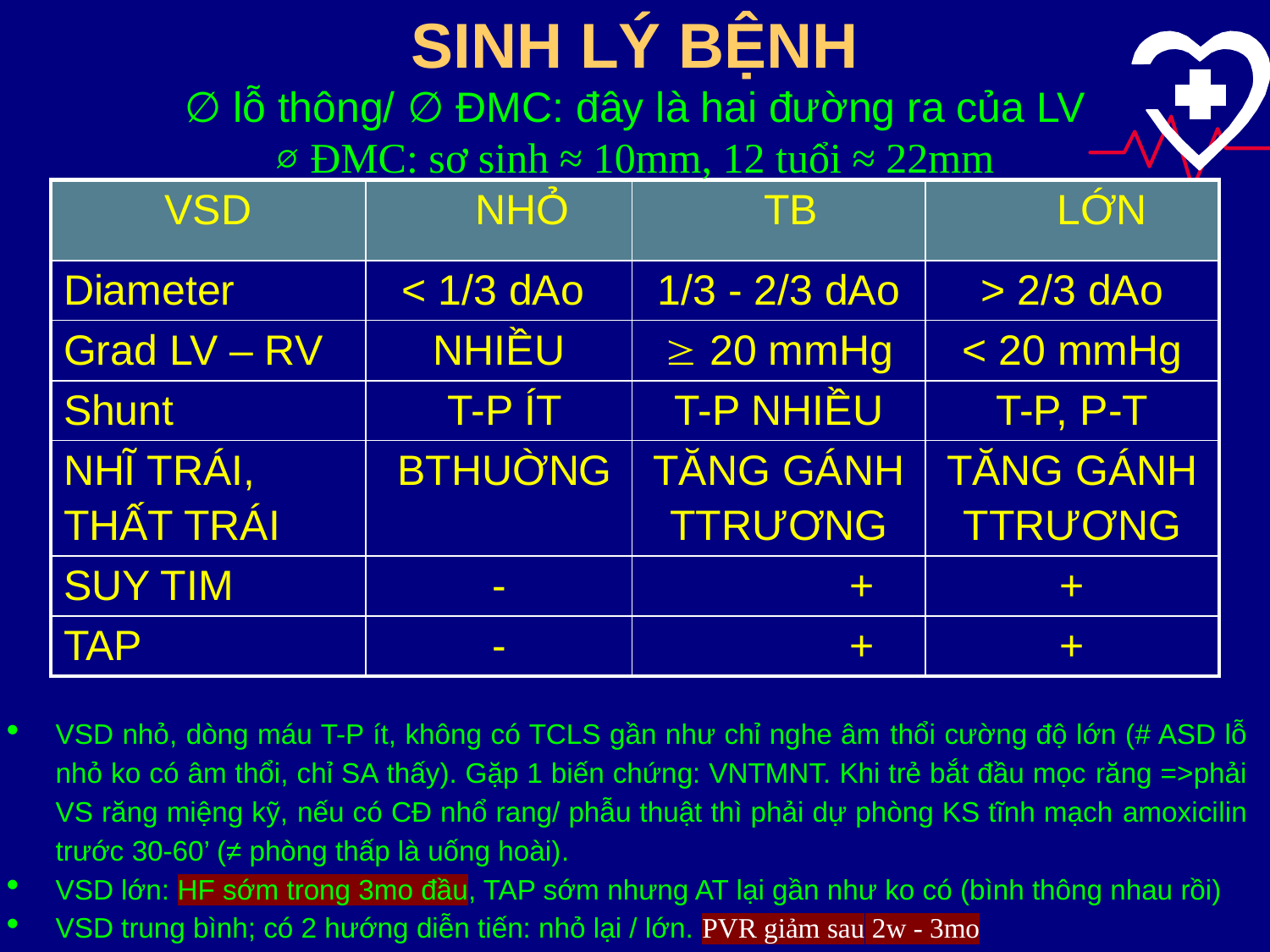

# SINH LÝ BỆNH
∅ lỗ thông/ ∅ ĐMC: đây là hai đường ra của LV
∅ ĐMC: sơ sinh ≈ 10mm, 12 tuổi ≈ 22mm
| VSD | NHỎ | TB | LỚN |
| --- | --- | --- | --- |
| Diameter | < 1/3 dAo | 1/3 - 2/3 dAo | > 2/3 dAo |
| Grad LV – RV | NHIỀU | ≥ 20 mmHg | < 20 mmHg |
| Shunt | T-P ÍT | T-P NHIỀU | T-P, P-T |
| NHĨ TRÁI, THẤT TRÁI | BTHUỜNG | TĂNG GÁNH TTRƯƠNG | TĂNG GÁNH TTRƯƠNG |
| SUY TIM | - | + | + |
| TAP | - | + | + |
VSD nhỏ, dòng máu T-P ít, không có TCLS gần như chỉ nghe âm thổi cường độ lớn (# ASD lỗ nhỏ ko có âm thổi, chỉ SA thấy). Gặp 1 biến chứng: VNTMNT. Khi trẻ bắt đầu mọc răng =>phải VS răng miệng kỹ, nếu có CĐ nhổ rang/ phẫu thuật thì phải dự phòng KS tĩnh mạch amoxicilin trước 30-60’ (≠ phòng thấp là uống hoài).
VSD lớn: HF sớm trong 3mo đầu, TAP sớm nhưng AT lại gần như ko có (bình thông nhau rồi)
VSD trung bình; có 2 hướng diễn tiến: nhỏ lại / lớn. PVR giảm sau 2w - 3mo